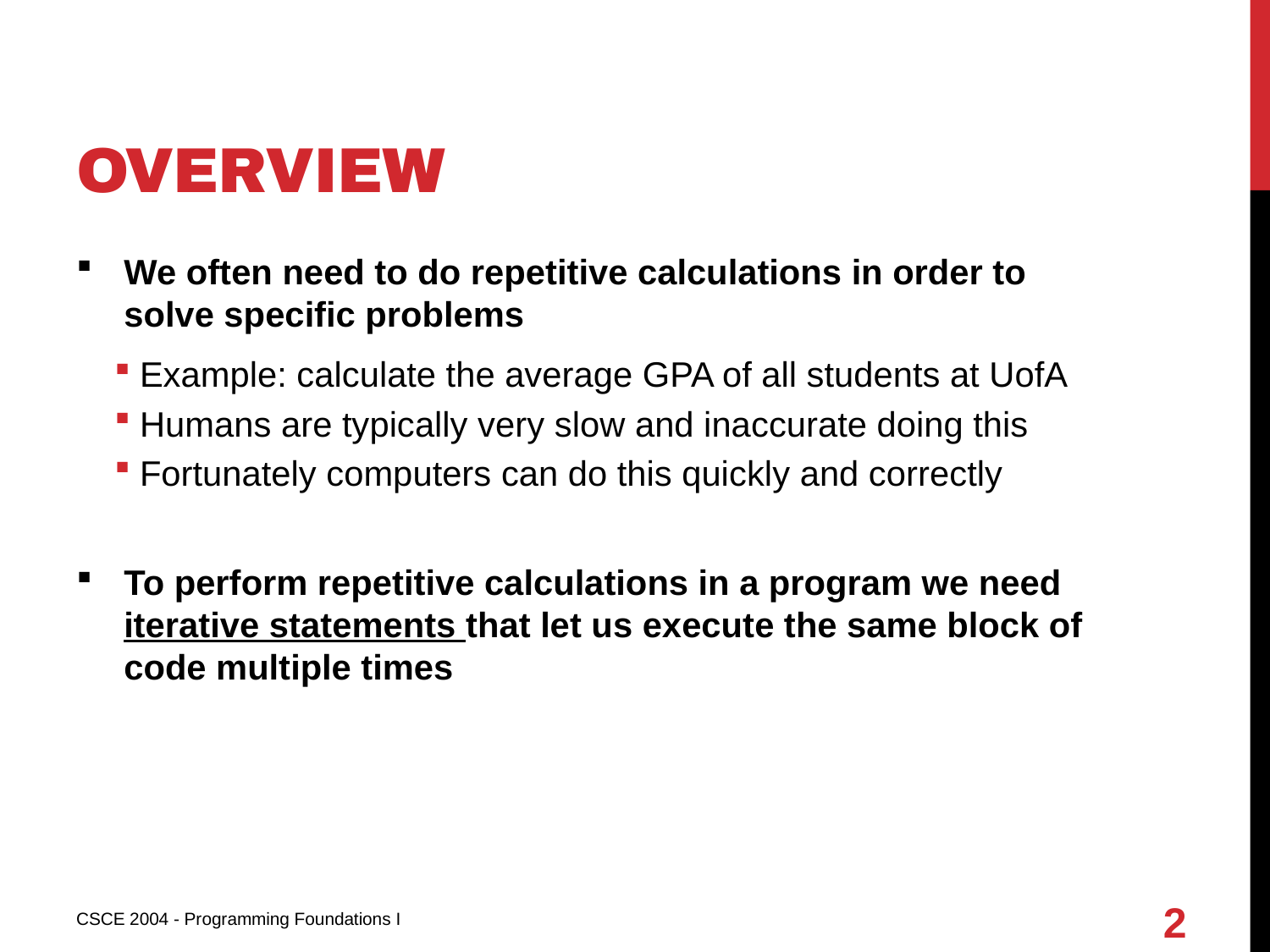

# OVERVIEW
We often need to do repetitive calculations in order to solve specific problems
Example: calculate the average GPA of all students at UofA
Humans are typically very slow and inaccurate doing this
Fortunately computers can do this quickly and correctly

To perform repetitive calculations in a program we need iterative statements that let us execute the same block of code multiple times
2
CSCE 2004 - Programming Foundations I